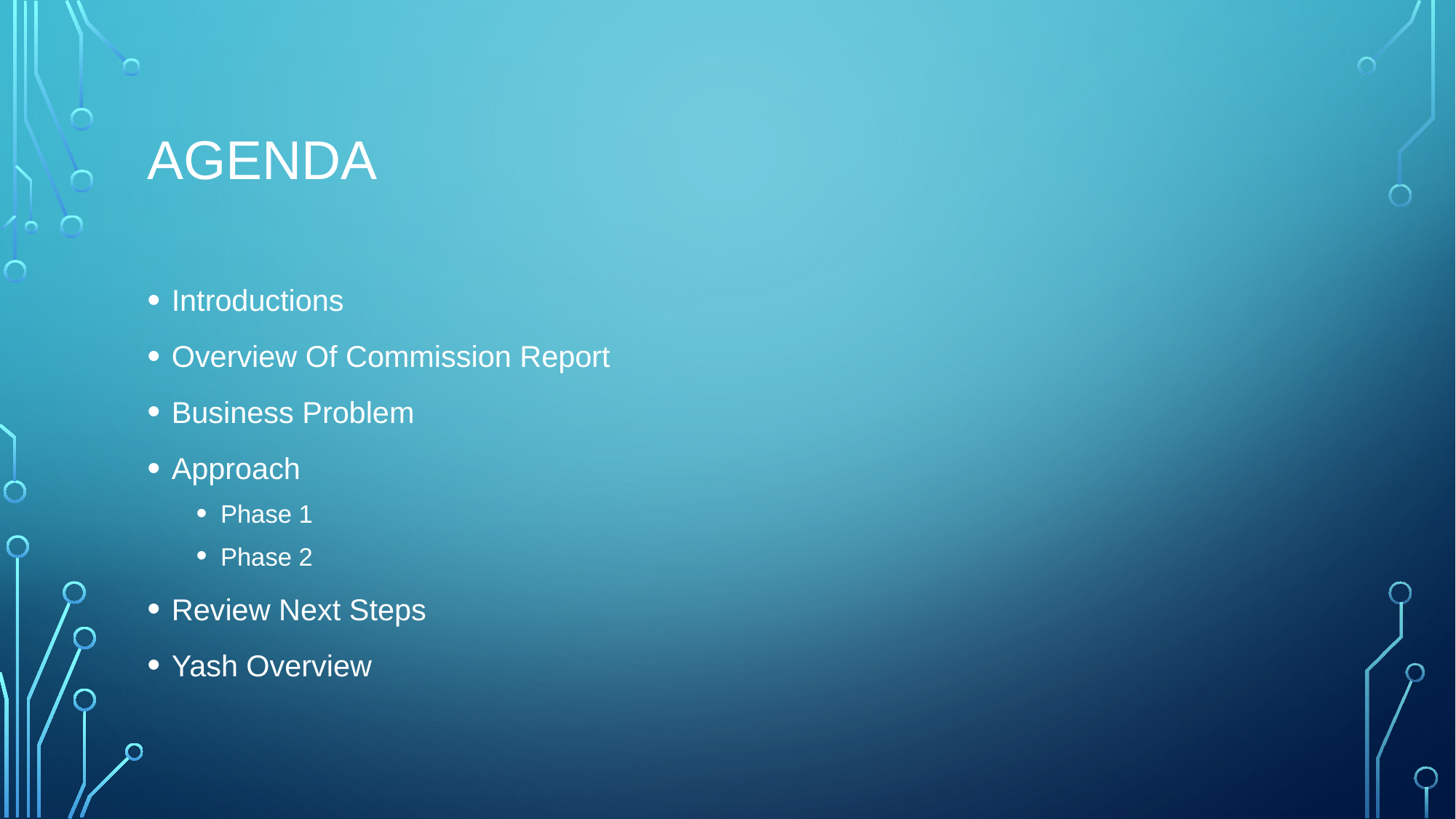

# Agenda
Introductions
Overview Of Commission Report
Business Problem
Approach
Phase 1
Phase 2
Review Next Steps
Yash Overview